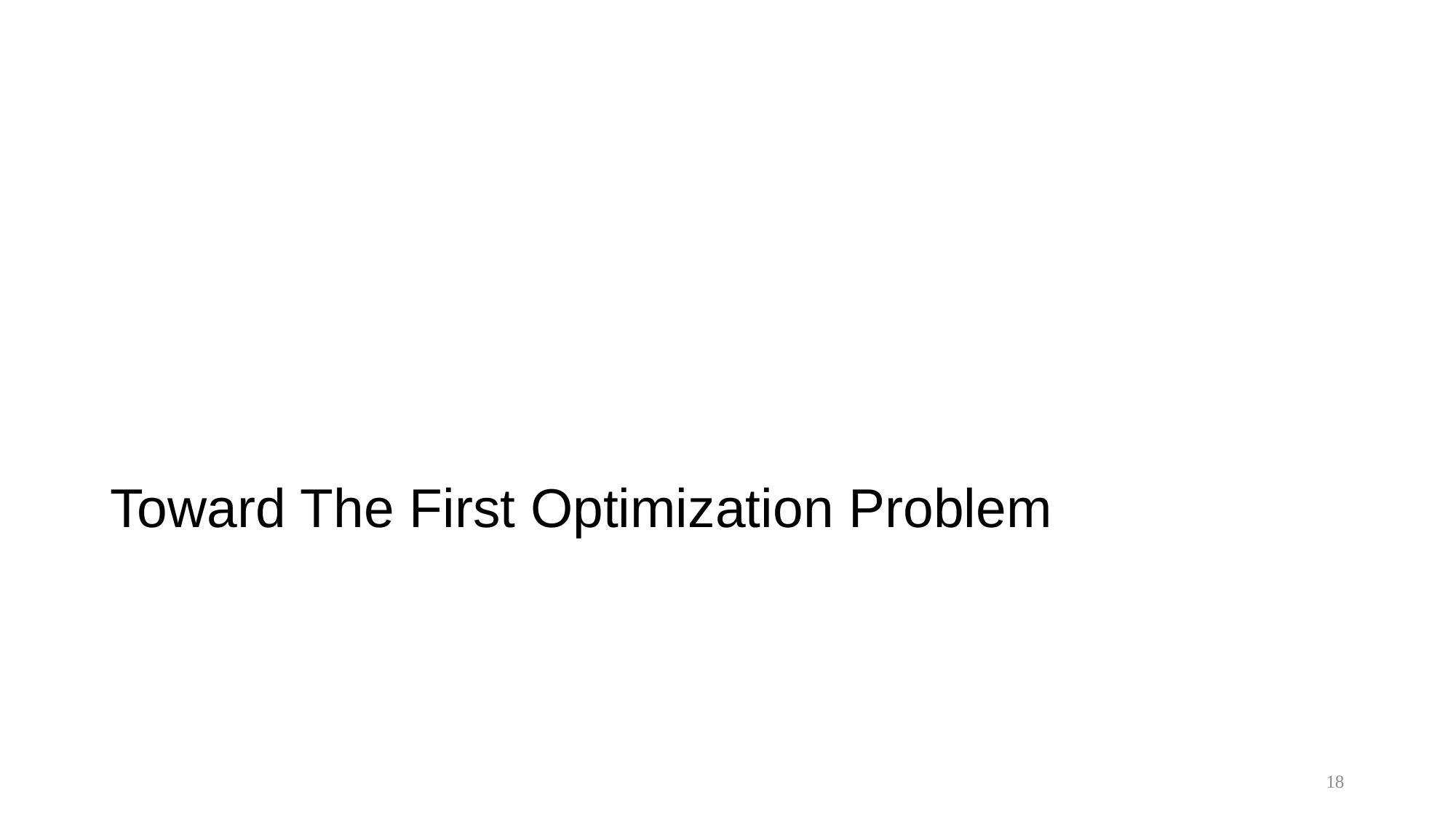

# Toward The First Optimization Problem

18